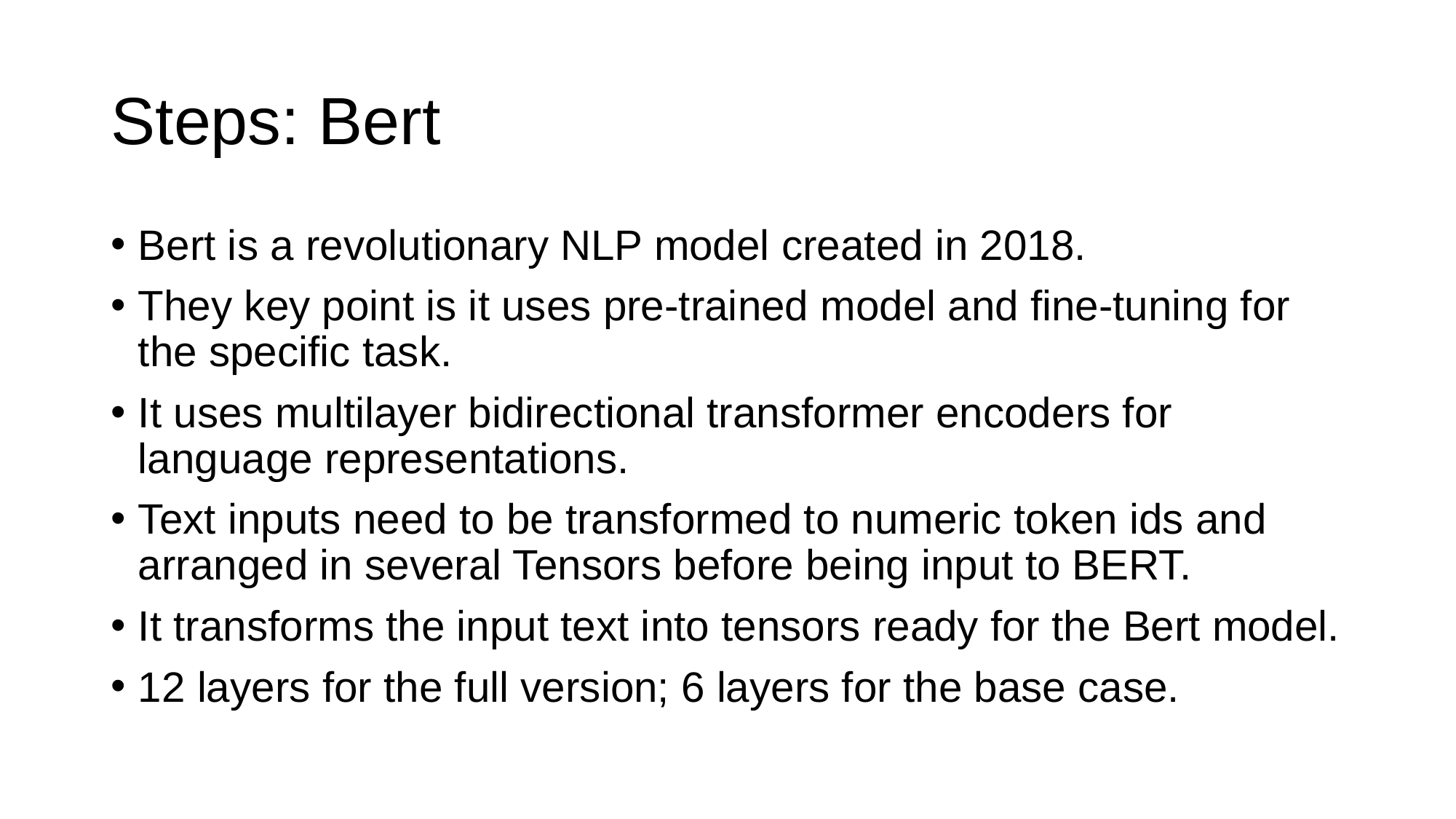

# Steps: Bert
Bert is a revolutionary NLP model created in 2018.
They key point is it uses pre-trained model and fine-tuning for the specific task.
It uses multilayer bidirectional transformer encoders for language representations.
Text inputs need to be transformed to numeric token ids and arranged in several Tensors before being input to BERT.
It transforms the input text into tensors ready for the Bert model.
12 layers for the full version; 6 layers for the base case.